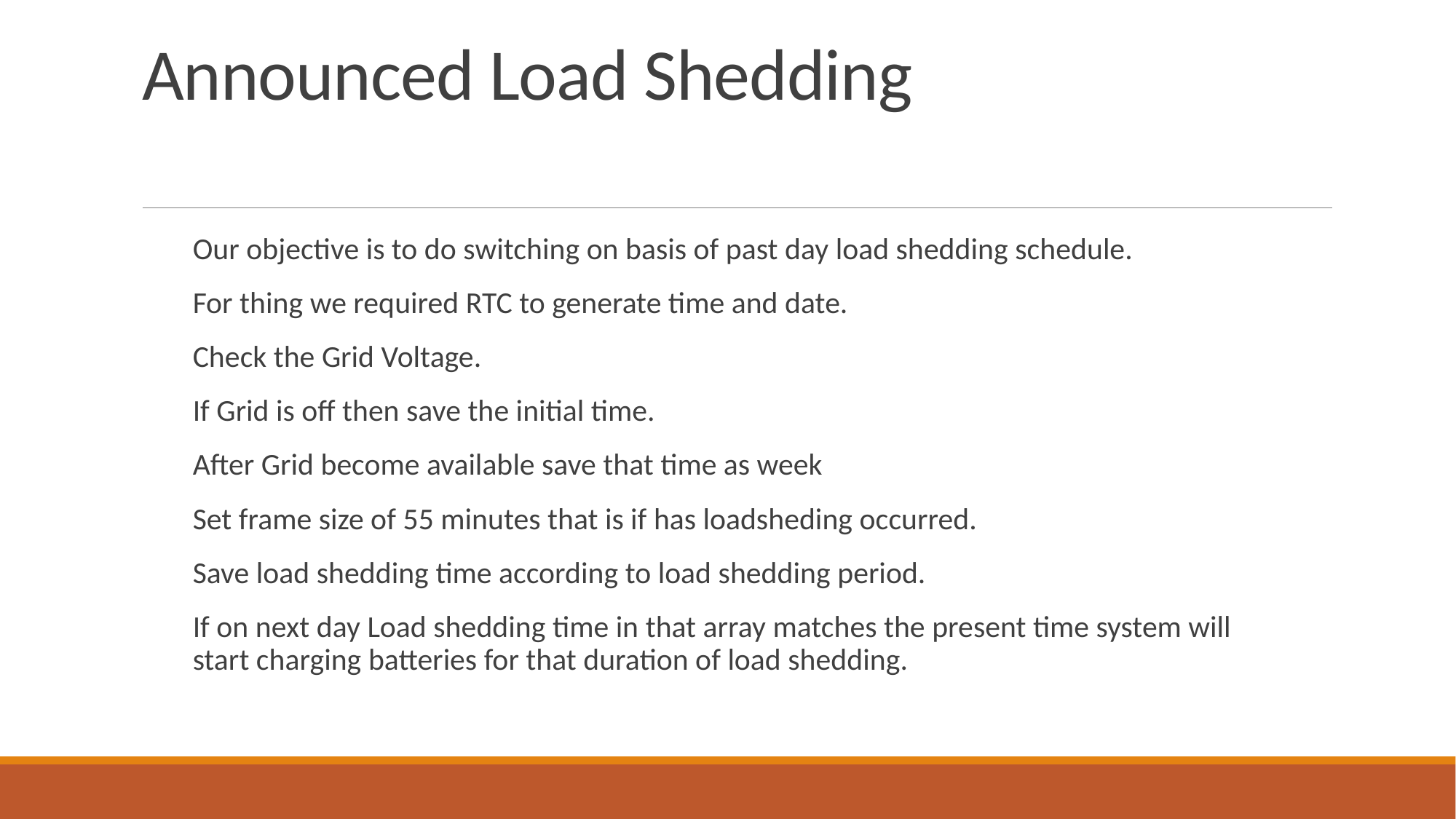

# Announced Load Shedding
Our objective is to do switching on basis of past day load shedding schedule.
For thing we required RTC to generate time and date.
Check the Grid Voltage.
If Grid is off then save the initial time.
After Grid become available save that time as week
Set frame size of 55 minutes that is if has loadsheding occurred.
Save load shedding time according to load shedding period.
If on next day Load shedding time in that array matches the present time system will start charging batteries for that duration of load shedding.